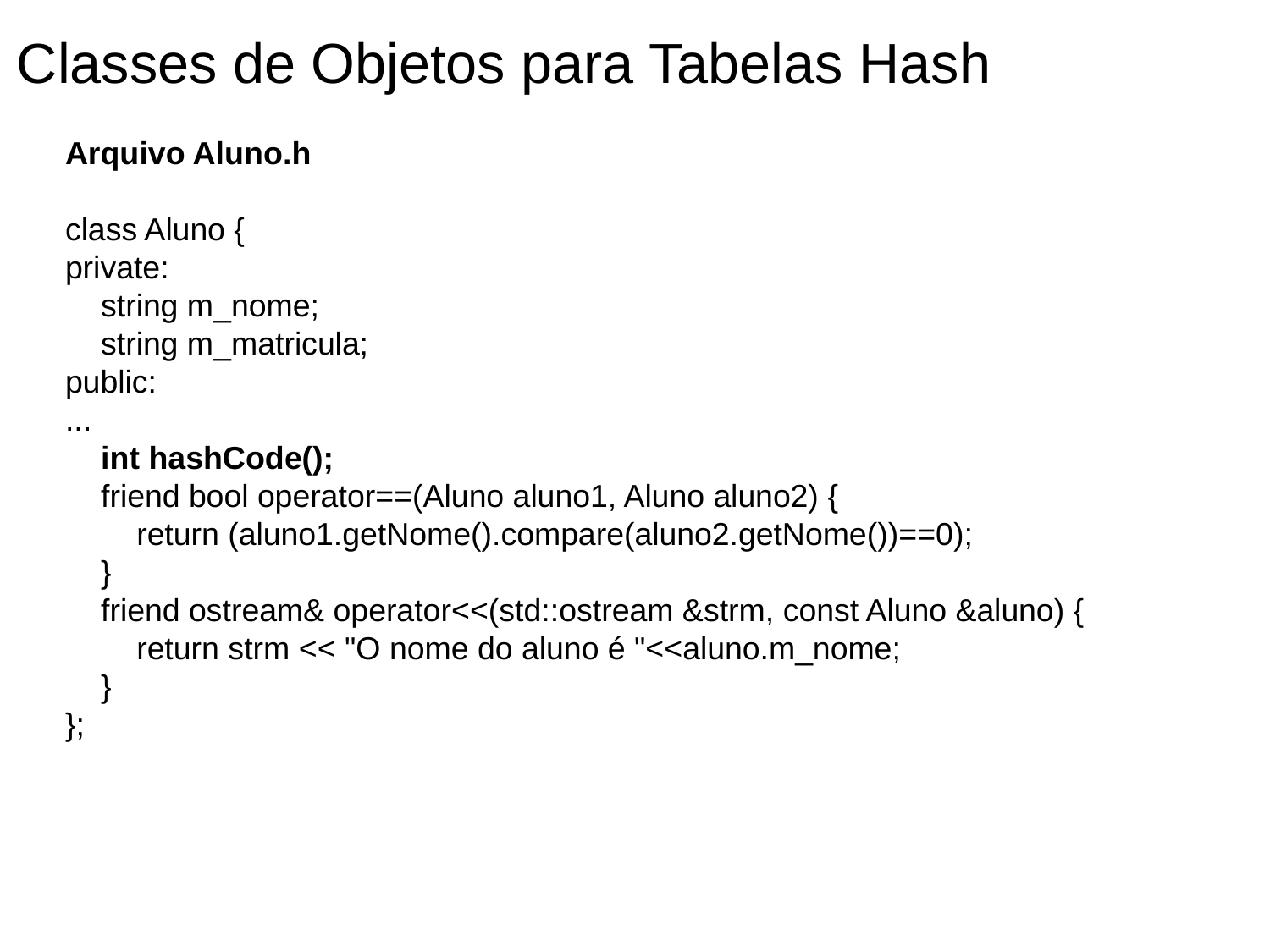

Classes de Objetos para Tabelas Hash
Arquivo Aluno.h

class Aluno {
private:
    string m_nome;
    string m_matricula;
public:
...
    int hashCode();
    friend bool operator==(Aluno aluno1, Aluno aluno2) {
        return (aluno1.getNome().compare(aluno2.getNome())==0);
    }
    friend ostream& operator<<(std::ostream &strm, const Aluno &aluno) {
        return strm << "O nome do aluno é "<<aluno.m_nome;
    }
};